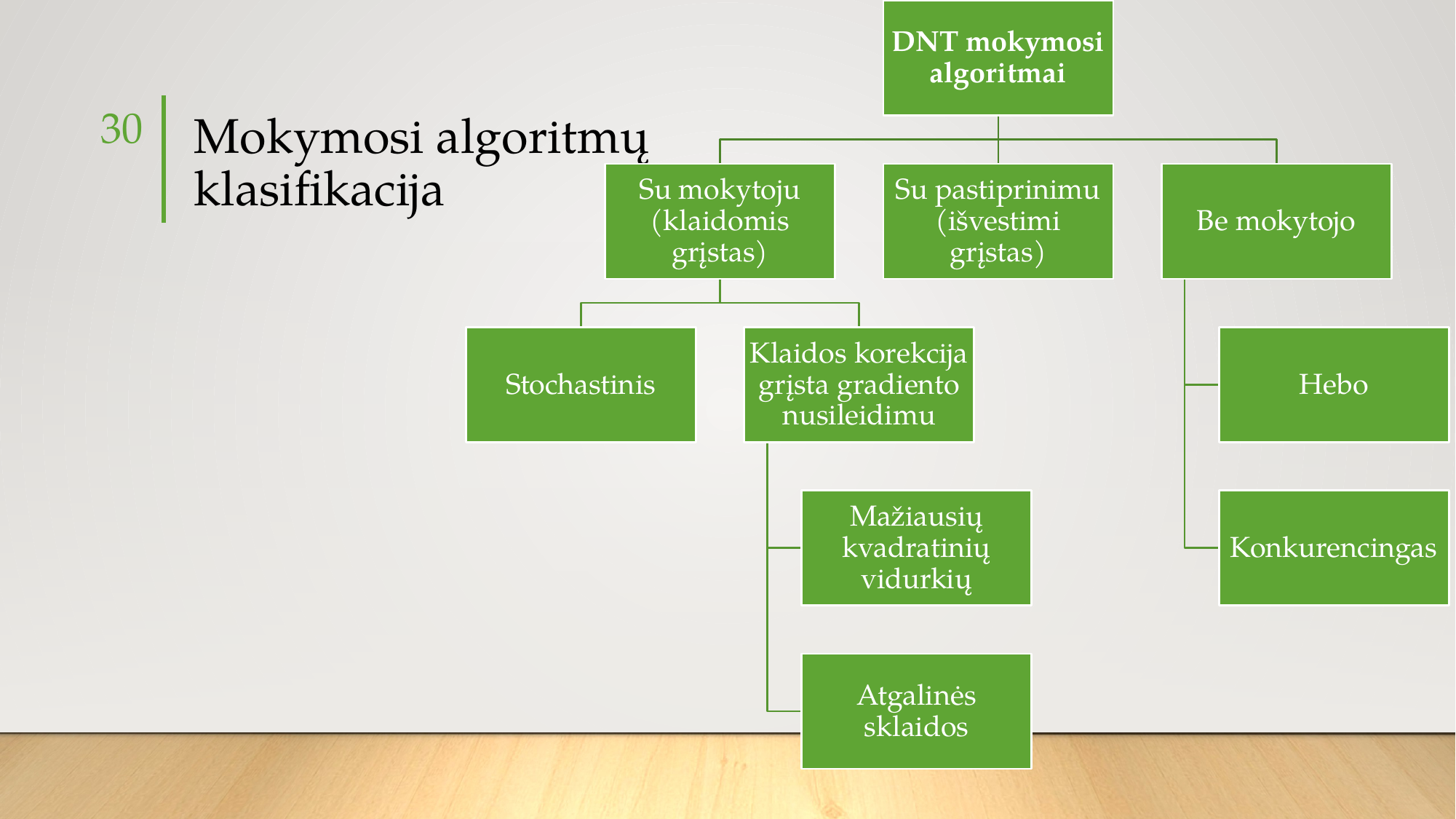

DNT mokymosi algoritmai
Su mokytoju (klaidomis grįstas)
Stochastinis
Klaidos korekcija grįsta gradiento nusileidimu
Mažiausių kvadratinių vidurkių
Atgalinės sklaidos
Su pastiprinimu (išvestimi grįstas)
Be mokytojo
Hebo
Konkurencingas
30
# Mokymosi algoritmų klasifikacija